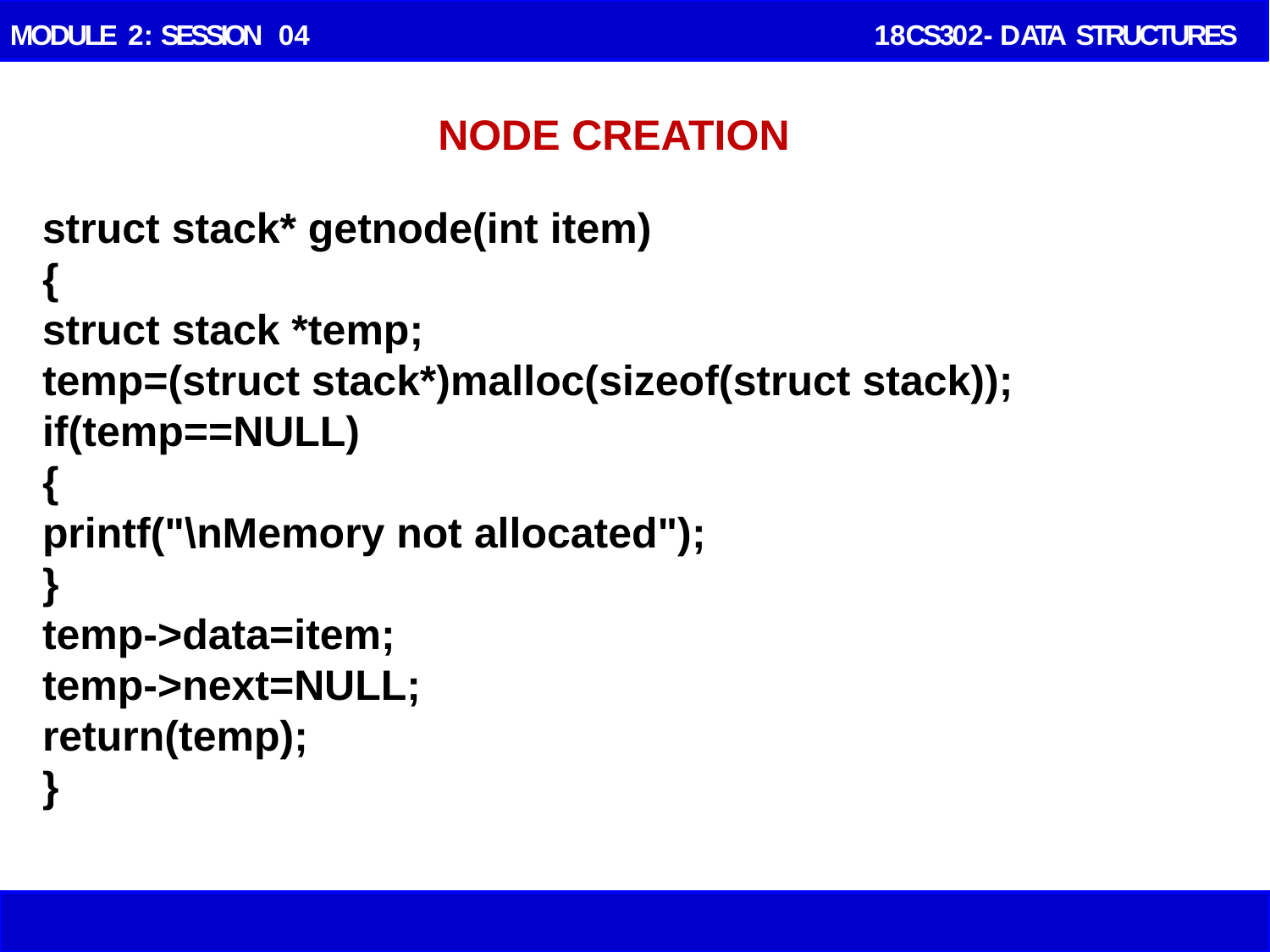

MODULE  2: SESSION   04	                                 18CS302- DATA   STRUCTURES
# NODE CREATION
struct stack* getnode(int item)
{
struct stack *temp;
temp=(struct stack*)malloc(sizeof(struct stack));
if(temp==NULL)
{
printf("\nMemory not allocated");
}
temp->data=item;
temp->next=NULL;
return(temp);
}